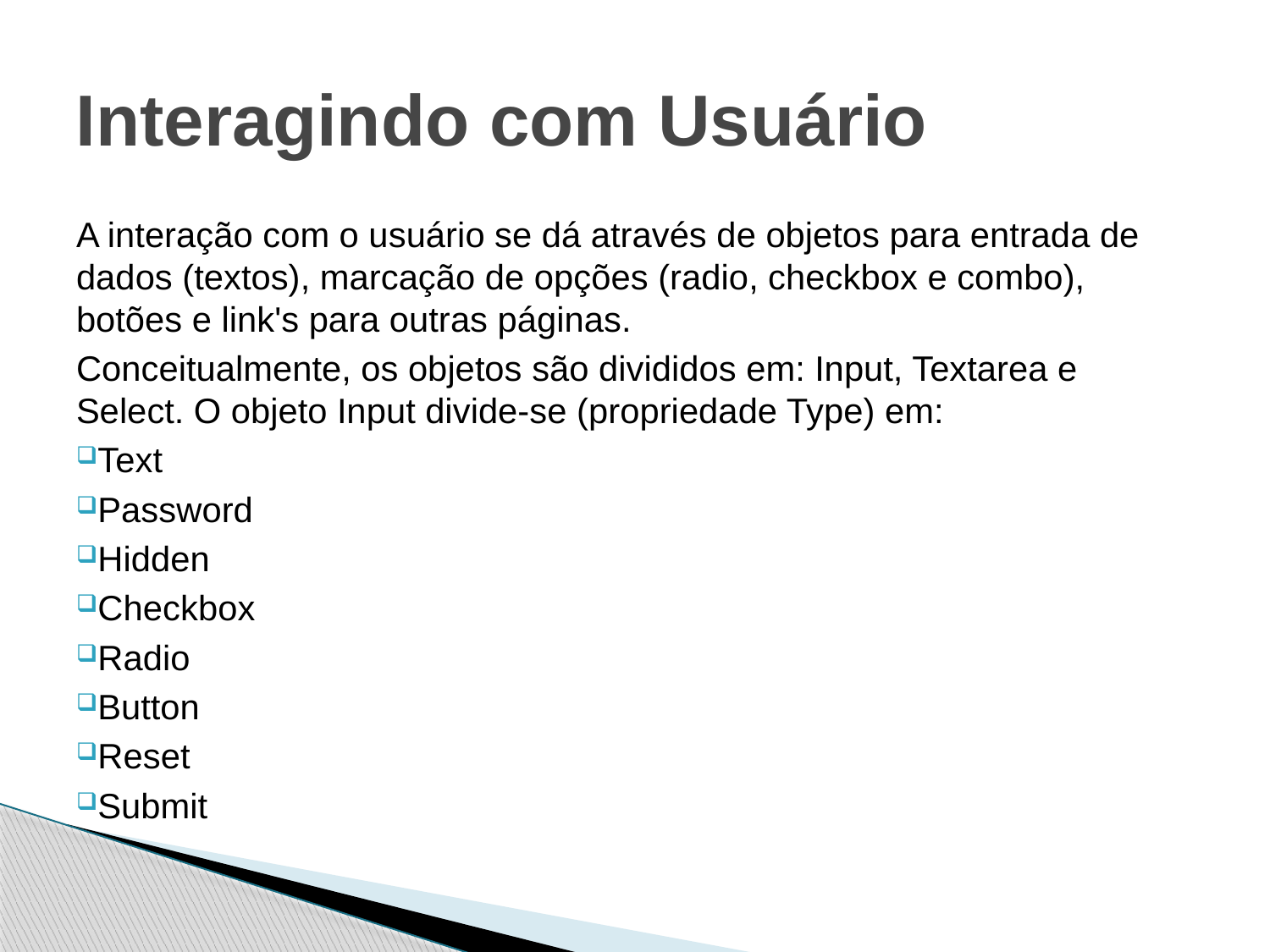

# Interagindo com Usuário
A interação com o usuário se dá através de objetos para entrada de dados (textos), marcação de opções (radio, checkbox e combo), botões e link's para outras páginas.
Conceitualmente, os objetos são divididos em: Input, Textarea e Select. O objeto Input divide-se (propriedade Type) em:
Text
Password
Hidden
Checkbox
Radio
Button
Reset
Submit